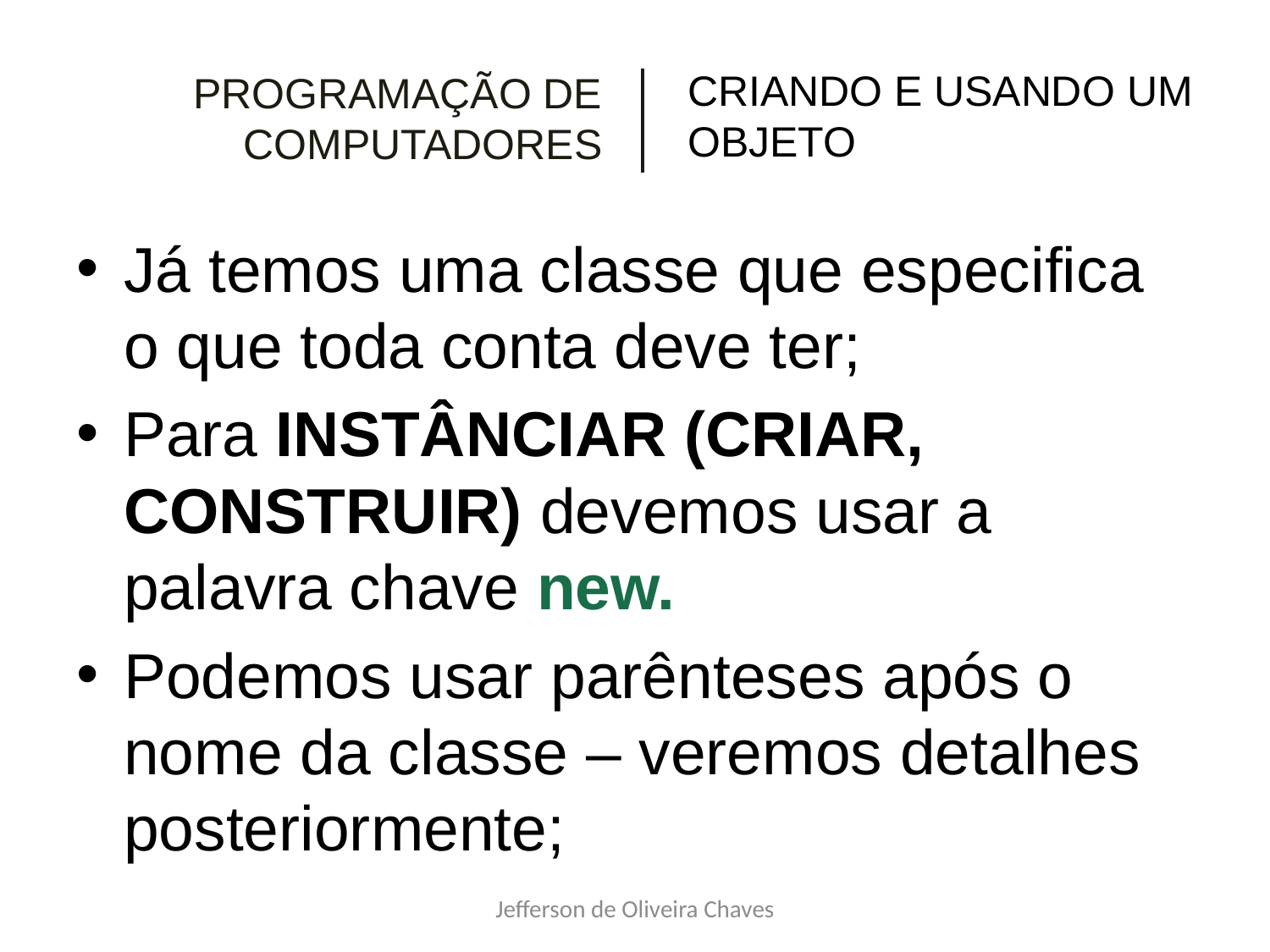

# PROGRAMAÇÃO DE COMPUTADORES
CRIANDO E USANDO UM OBJETO
Já temos uma classe que especifica o que toda conta deve ter;
Para INSTÂNCIAR (CRIAR, CONSTRUIR) devemos usar a palavra chave new.
Podemos usar parênteses após o nome da classe – veremos detalhes posteriormente;
Jefferson de Oliveira Chaves